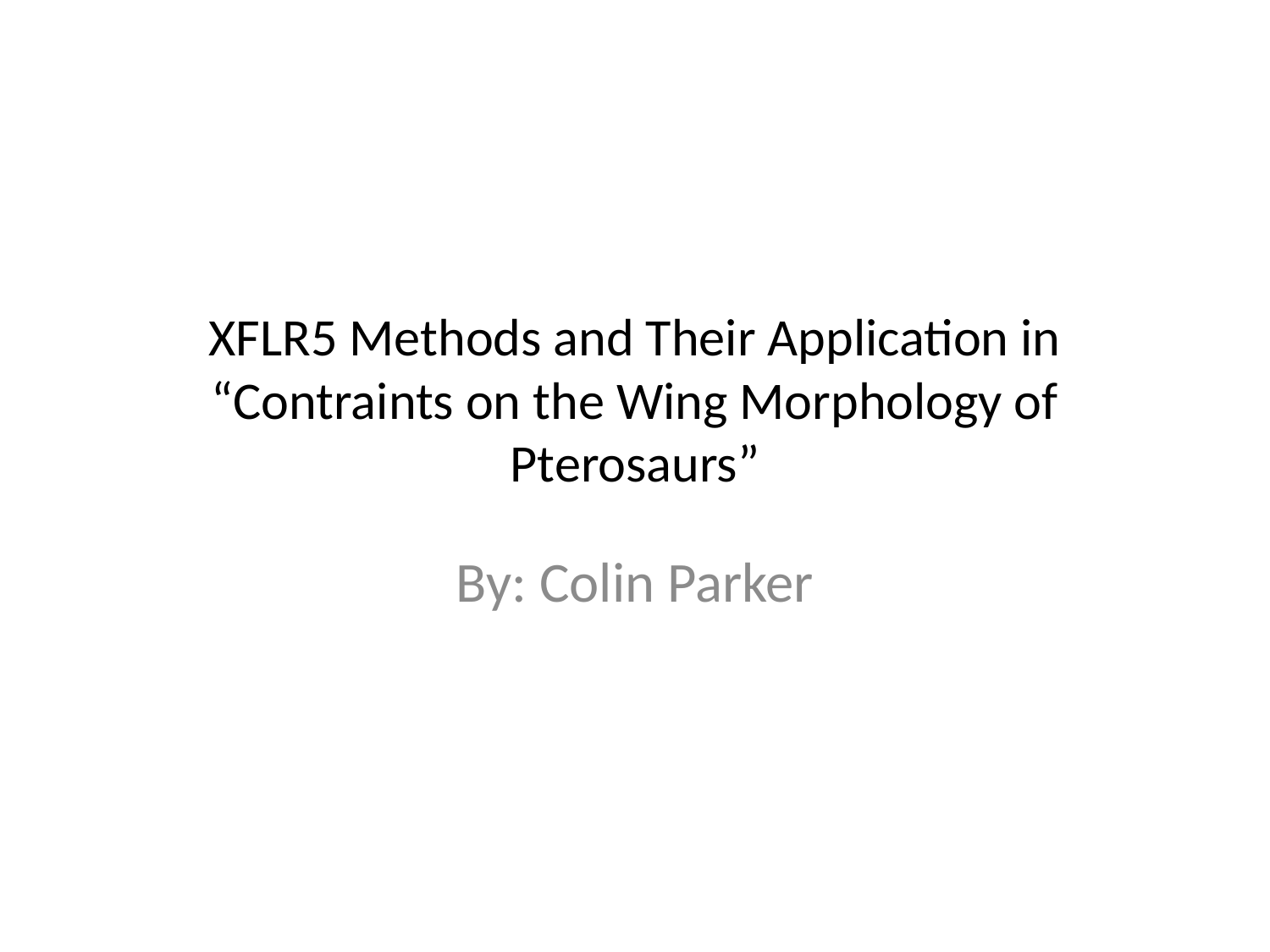

# XFLR5 Methods and Their Application in “Contraints on the Wing Morphology of Pterosaurs”
By: Colin Parker